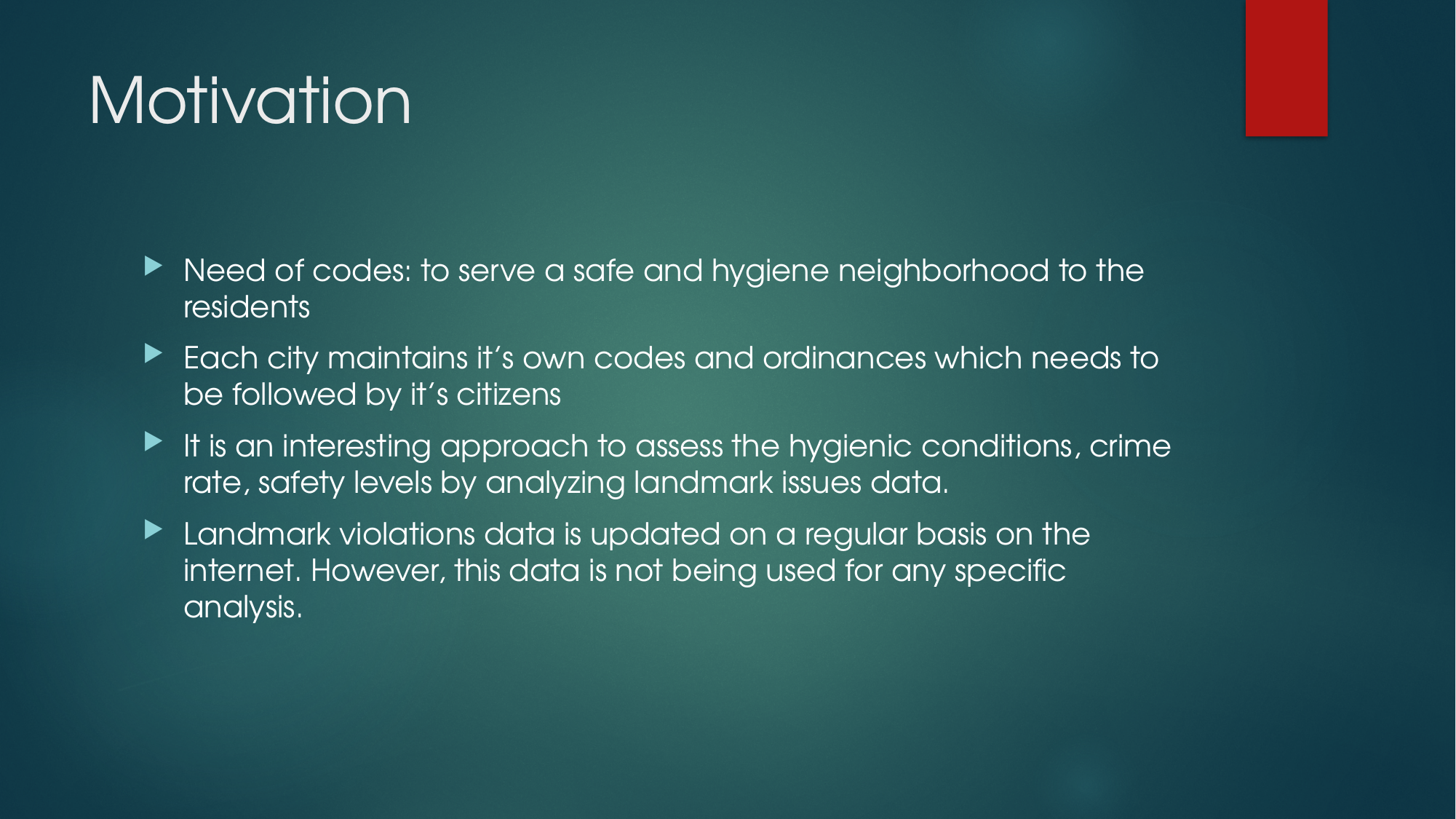

# Motivation
Need of codes: to serve a safe and hygiene neighborhood to the residents
Each city maintains it’s own codes and ordinances which needs to be followed by it’s citizens
It is an interesting approach to assess the hygienic conditions, crime rate, safety levels by analyzing landmark issues data.
Landmark violations data is updated on a regular basis on the internet. However, this data is not being used for any specific analysis.